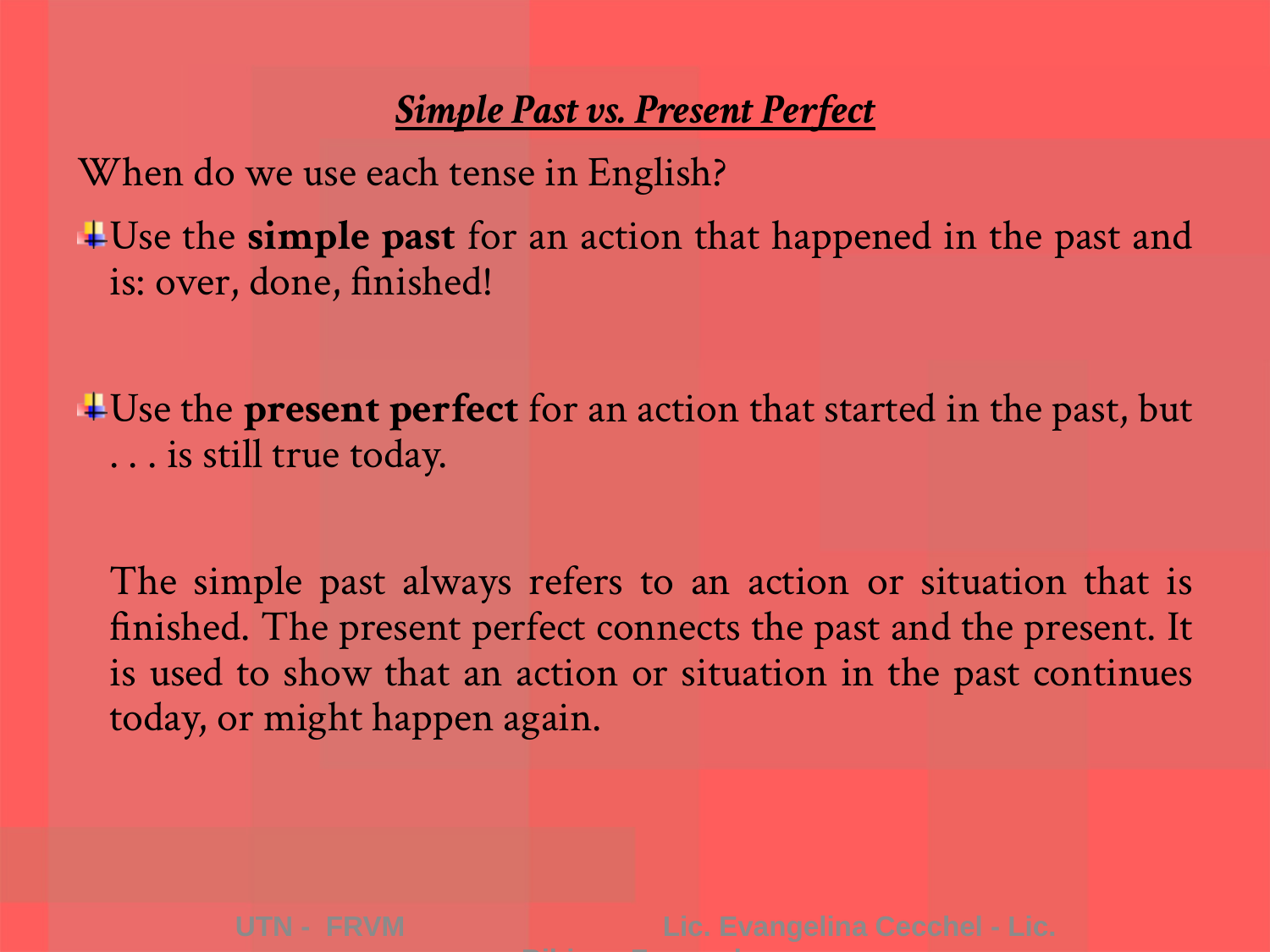

Simple Past vs. Present Perfect
When do we use each tense in English?
Use the simple past for an action that happened in the past and is: over, done, finished!

Use the present perfect for an action that started in the past, but . . . is still true today.

	The simple past always refers to an action or situation that is finished. The present perfect connects the past and the present. It is used to show that an action or situation in the past continues today, or might happen again.

UTN -  FRVM                                 Lic. Evangelina Cecchel - Lic. Bibiana Fernandez